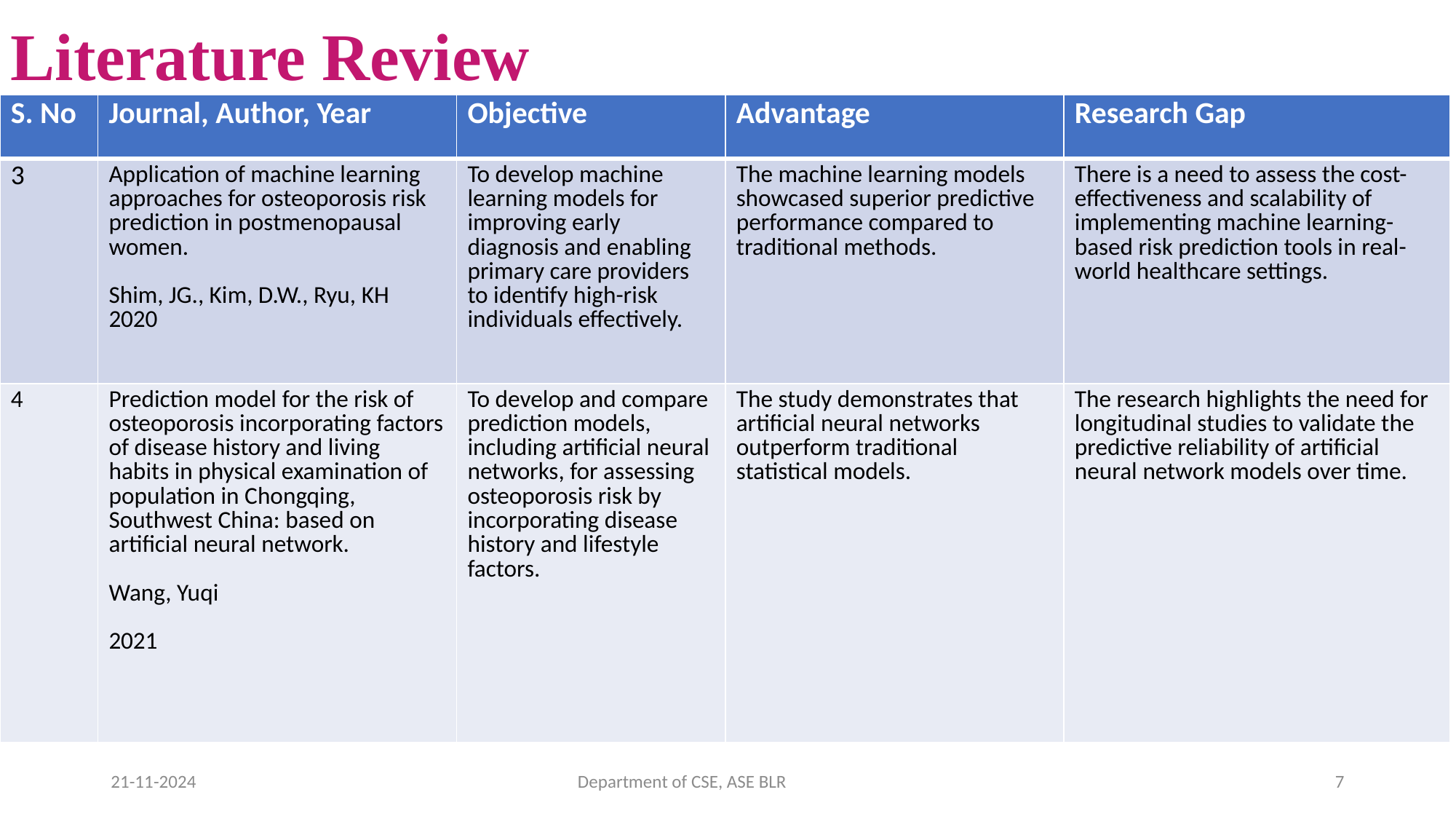

# Literature Review
| S. No | Journal, Author, Year | Objective | Advantage | Research Gap |
| --- | --- | --- | --- | --- |
| 3 | Application of machine learning approaches for osteoporosis risk prediction in postmenopausal women. Shim, JG., Kim, D.W., Ryu, KH 2020 | To develop machine learning models for improving early diagnosis and enabling primary care providers to identify high-risk individuals effectively. | The machine learning models showcased superior predictive performance compared to traditional methods. | There is a need to assess the cost-effectiveness and scalability of implementing machine learning-based risk prediction tools in real-world healthcare settings. |
| 4 | Prediction model for the risk of osteoporosis incorporating factors of disease history and living habits in physical examination of population in Chongqing, Southwest China: based on artificial neural network. Wang, Yuqi 2021 | To develop and compare prediction models, including artificial neural networks, for assessing osteoporosis risk by incorporating disease history and lifestyle factors. | The study demonstrates that artificial neural networks outperform traditional statistical models. | The research highlights the need for longitudinal studies to validate the predictive reliability of artificial neural network models over time. |
21-11-2024
Department of CSE, ASE BLR
7